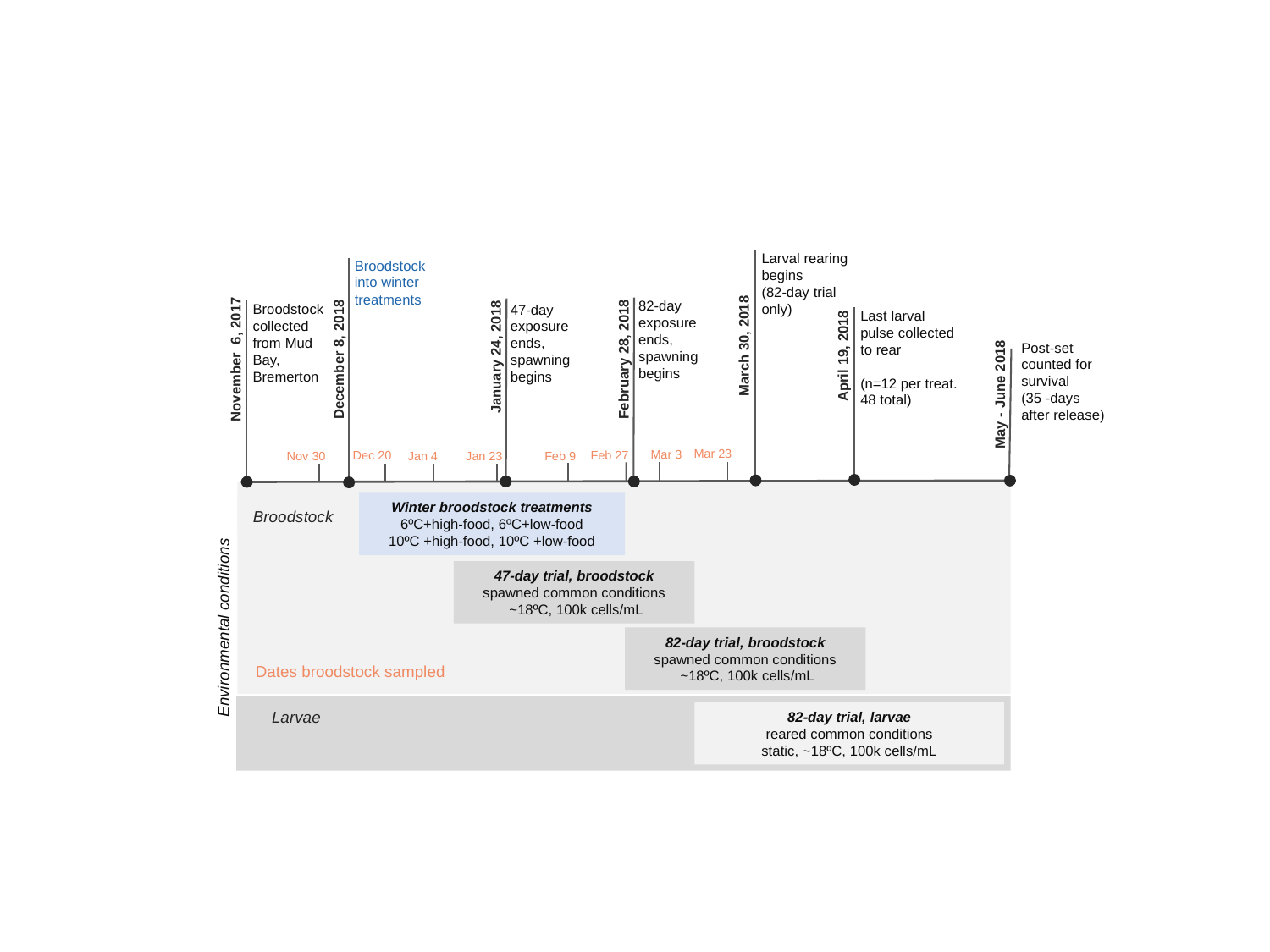

Larval rearing begins
(82-day trial only)
Broodstock into winter treatments
82-day exposure ends, spawning begins
Broodstock collected from Mud Bay, Bremerton
47-day exposure ends, spawning begins
Last larval pulse collected to rear

(n=12 per treat.
48 total)
March 30, 2018
Post-set counted for survival
(35 -days after release)
April 19, 2018
January 24, 2018
February 28, 2018
November  6, 2017
December 8, 2018
May - June 2018
Mar 23
Mar 3
Feb 27
Dec 20
Feb 9
Nov 30
Jan 4
Jan 23

Winter broodstock treatments
6ºC+high-food, 6ºC+low-food
10ºC +high-food, 10ºC +low-food
Broodstock
47-day trial, broodstock
spawned common conditions
 ~18ºC, 100k cells/mL
Environmental conditions
82-day trial, broodstock
spawned common conditions
 ~18ºC, 100k cells/mL
Dates broodstock sampled

Larvae
82-day trial, larvae
reared common conditions
static, ~18ºC, 100k cells/mL